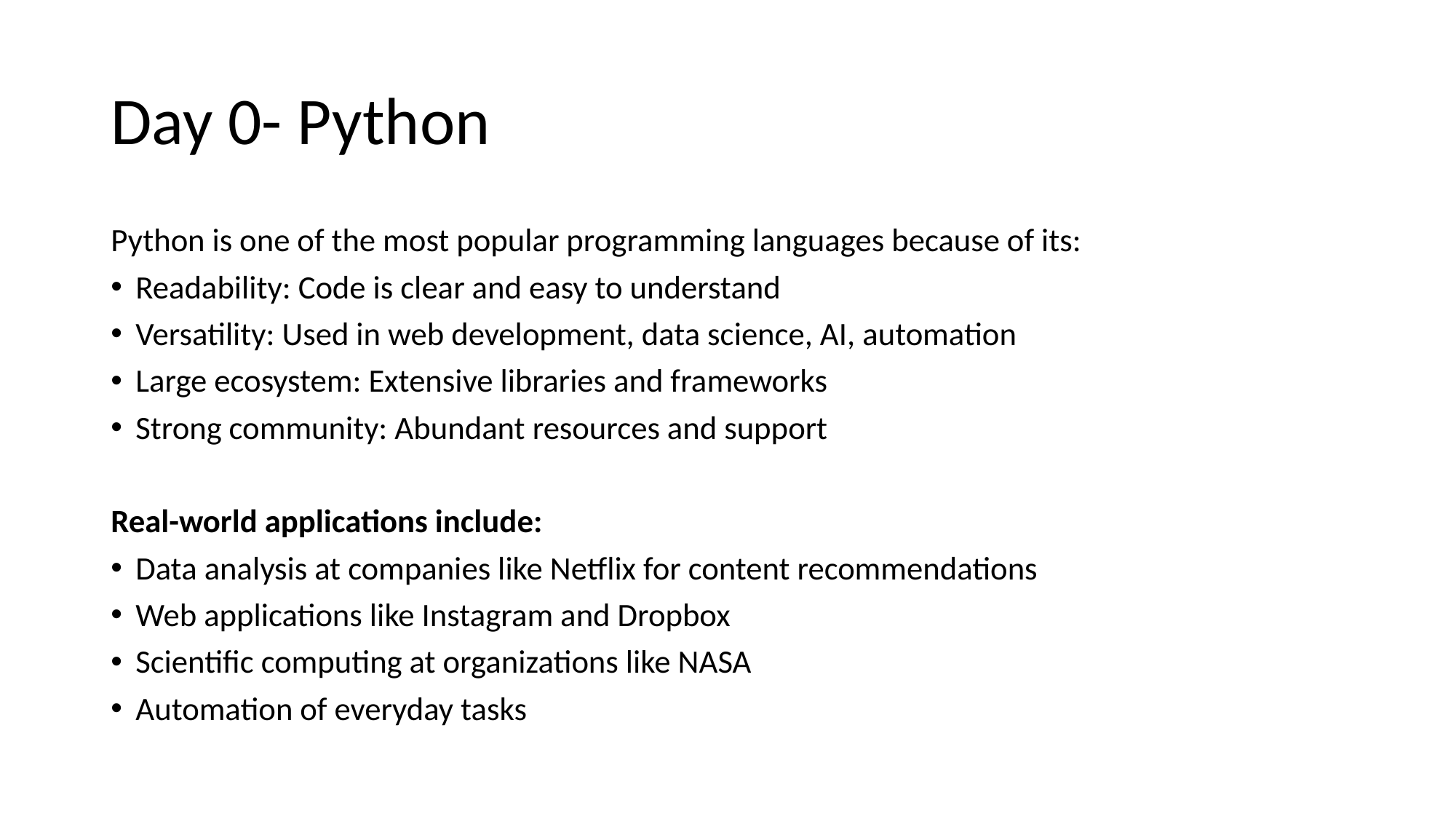

# Day 0- Python
Python is one of the most popular programming languages because of its:
Readability: Code is clear and easy to understand
Versatility: Used in web development, data science, AI, automation
Large ecosystem: Extensive libraries and frameworks
Strong community: Abundant resources and support

Real-world applications include:
Data analysis at companies like Netflix for content recommendations
Web applications like Instagram and Dropbox
Scientific computing at organizations like NASA
Automation of everyday tasks